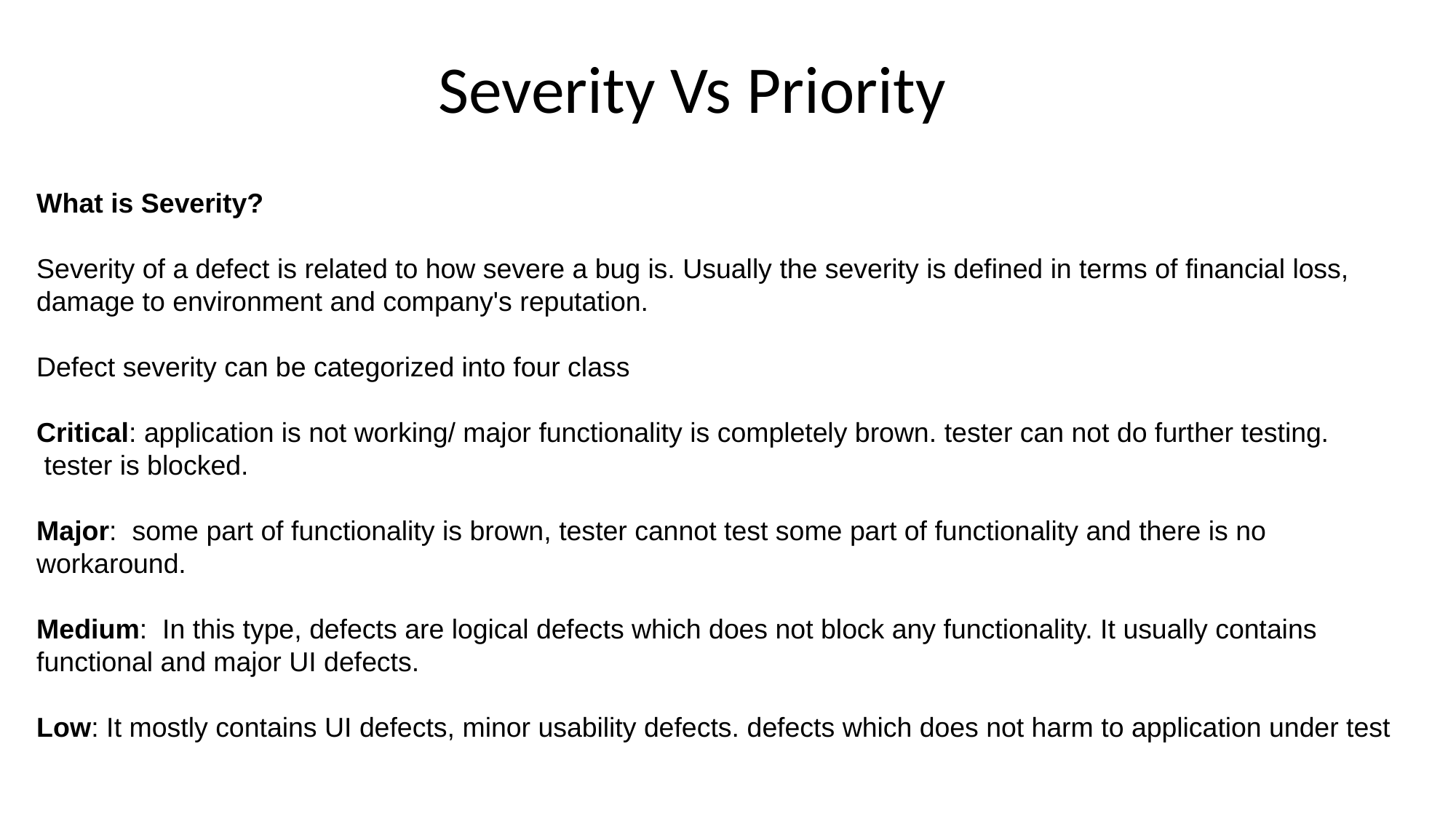

Severity Vs Priority

What is Severity?

Severity of a defect is related to how severe a bug is. Usually the severity is defined in terms of financial loss,
damage to environment and company's reputation.

Defect severity can be categorized into four class

Critical: application is not working/ major functionality is completely brown. tester can not do further testing.
 tester is blocked.

Major:  some part of functionality is brown, tester cannot test some part of functionality and there is no workaround.

Medium:  In this type, defects are logical defects which does not block any functionality. It usually contains functional and major UI defects.

Low: It mostly contains UI defects, minor usability defects. defects which does not harm to application under test